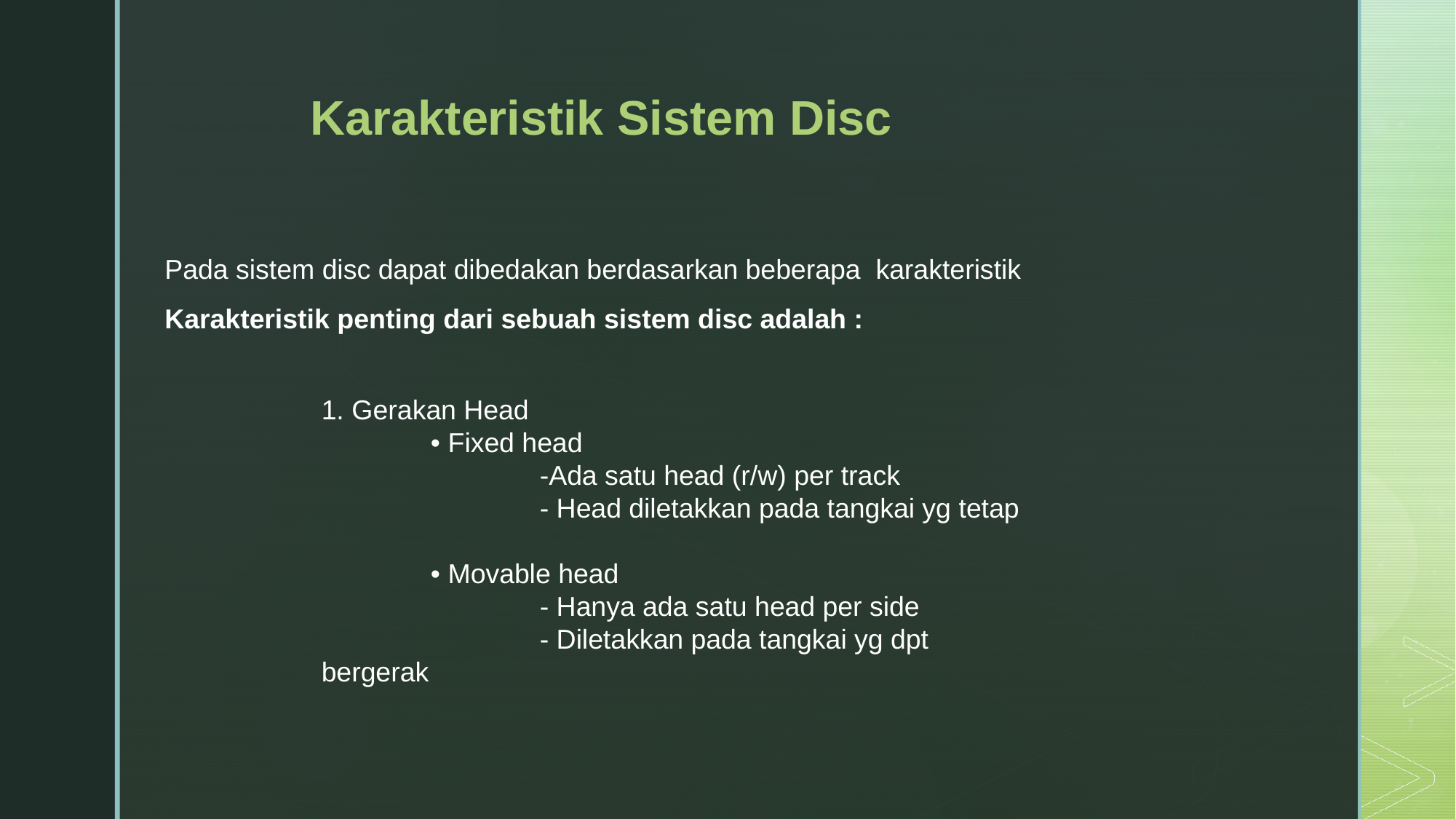

Karakteristik Sistem Disc
Pada sistem disc dapat dibedakan berdasarkan beberapa  karakteristik
Karakteristik penting dari sebuah sistem disc adalah :
1. Gerakan Head
	• Fixed head
		-Ada satu head (r/w) per track
		- Head diletakkan pada tangkai yg tetap

	• Movable head
		- Hanya ada satu head per side
		- Diletakkan pada tangkai yg dpt bergerak